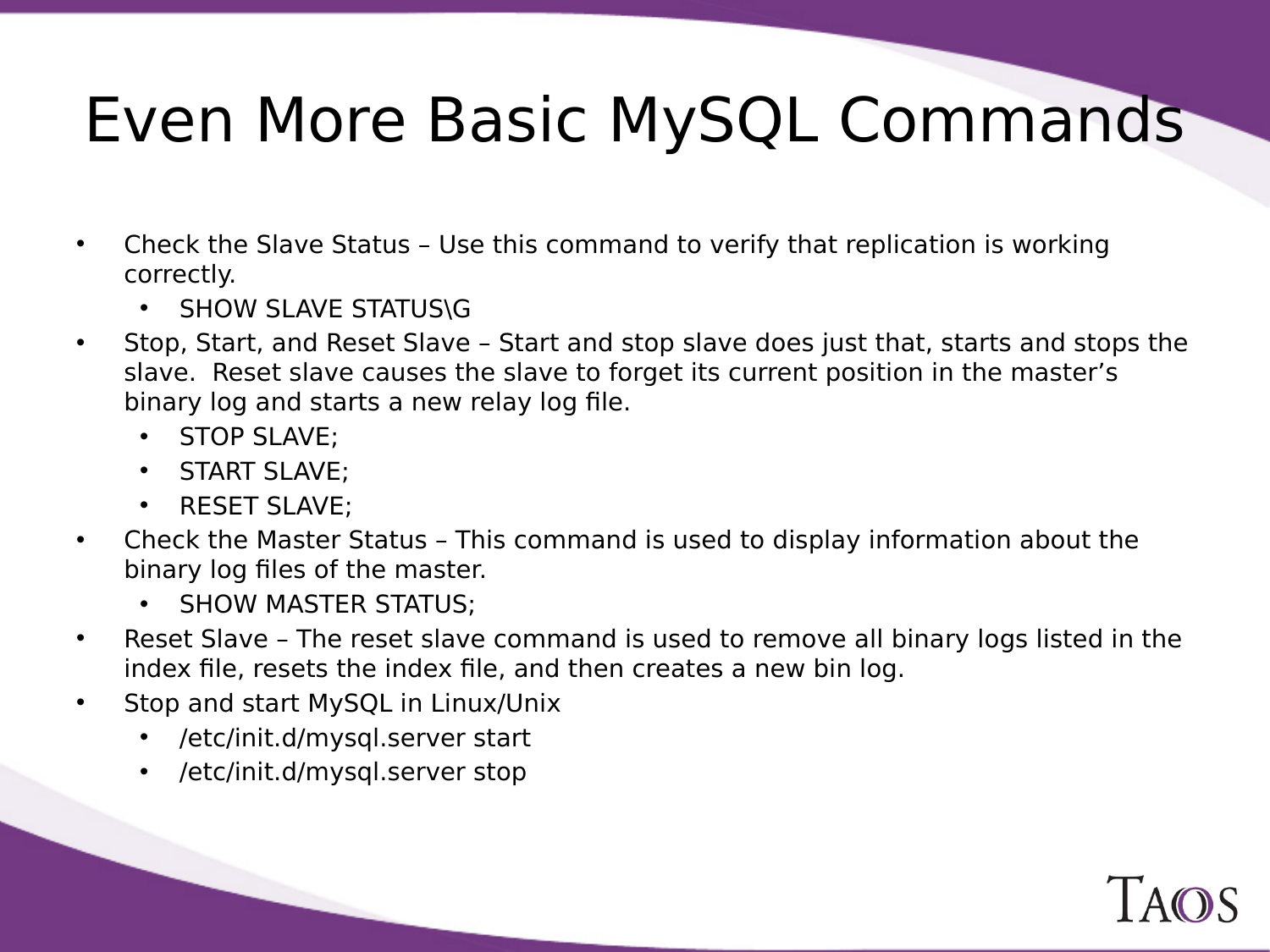

# Even More Basic MySQL Commands
Check the Slave Status – Use this command to verify that replication is working correctly.
SHOW SLAVE STATUS\G
Stop, Start, and Reset Slave – Start and stop slave does just that, starts and stops the slave.  Reset slave causes the slave to forget its current position in the master’s binary log and starts a new relay log file.
STOP SLAVE;
START SLAVE;
RESET SLAVE;
Check the Master Status – This command is used to display information about the binary log files of the master.
SHOW MASTER STATUS;
Reset Slave – The reset slave command is used to remove all binary logs listed in the index file, resets the index file, and then creates a new bin log.
Stop and start MySQL in Linux/Unix
/etc/init.d/mysql.server start
/etc/init.d/mysql.server stop